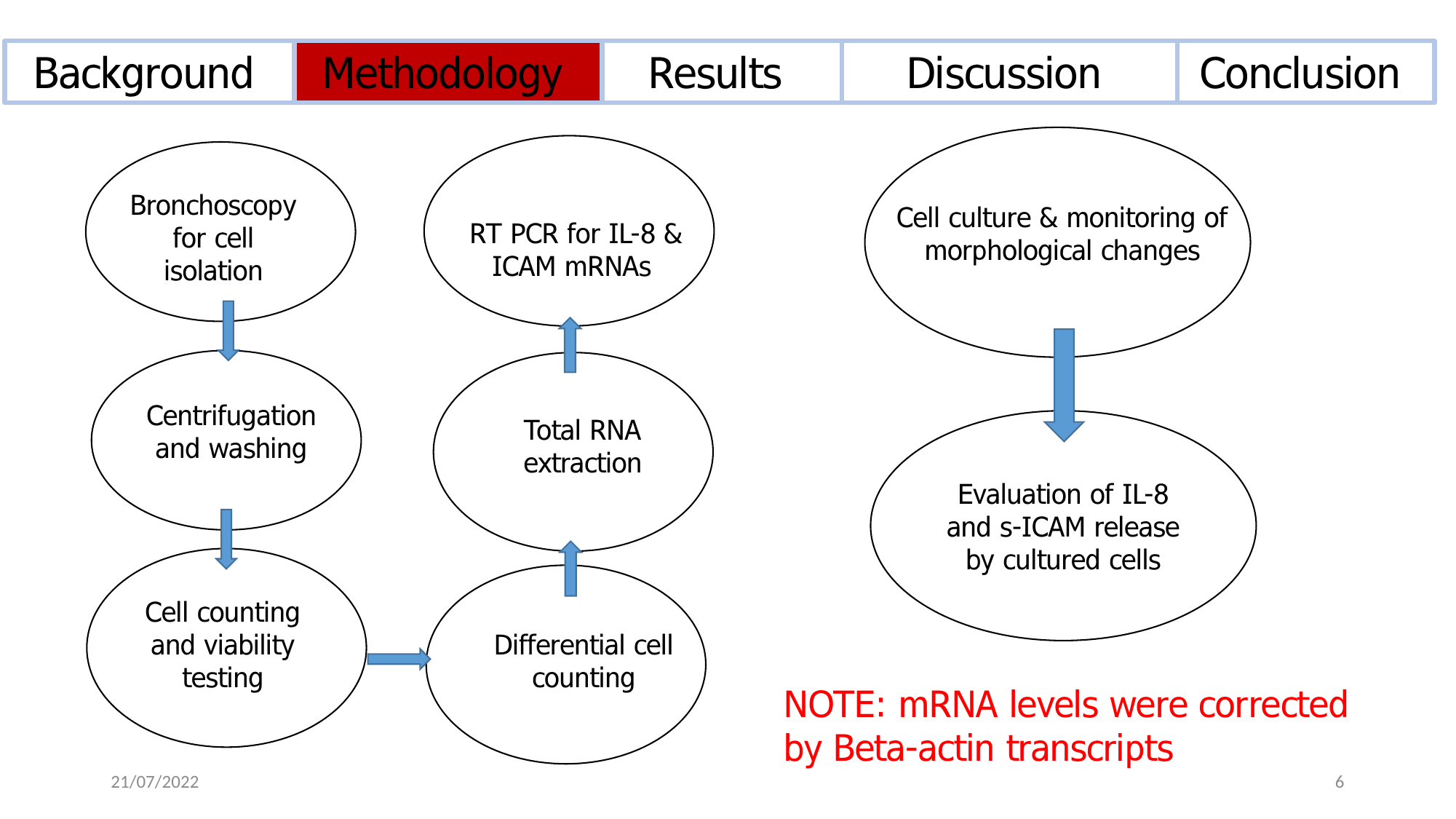

Background
Methodology
Results
Conclusion
Discussion

Bronchoscopy for cell isolation
Cell culture & monitoring of morphological changes
RT PCR for IL-8 & ICAM mRNAs

Centrifugation and washing
Total RNA extraction
Evaluation of IL-8 and s-ICAM release by cultured cells

Cell counting and viability testing
Differential cell counting

NOTE: mRNA levels were corrected by Beta-actin transcripts
21/07/2022
6